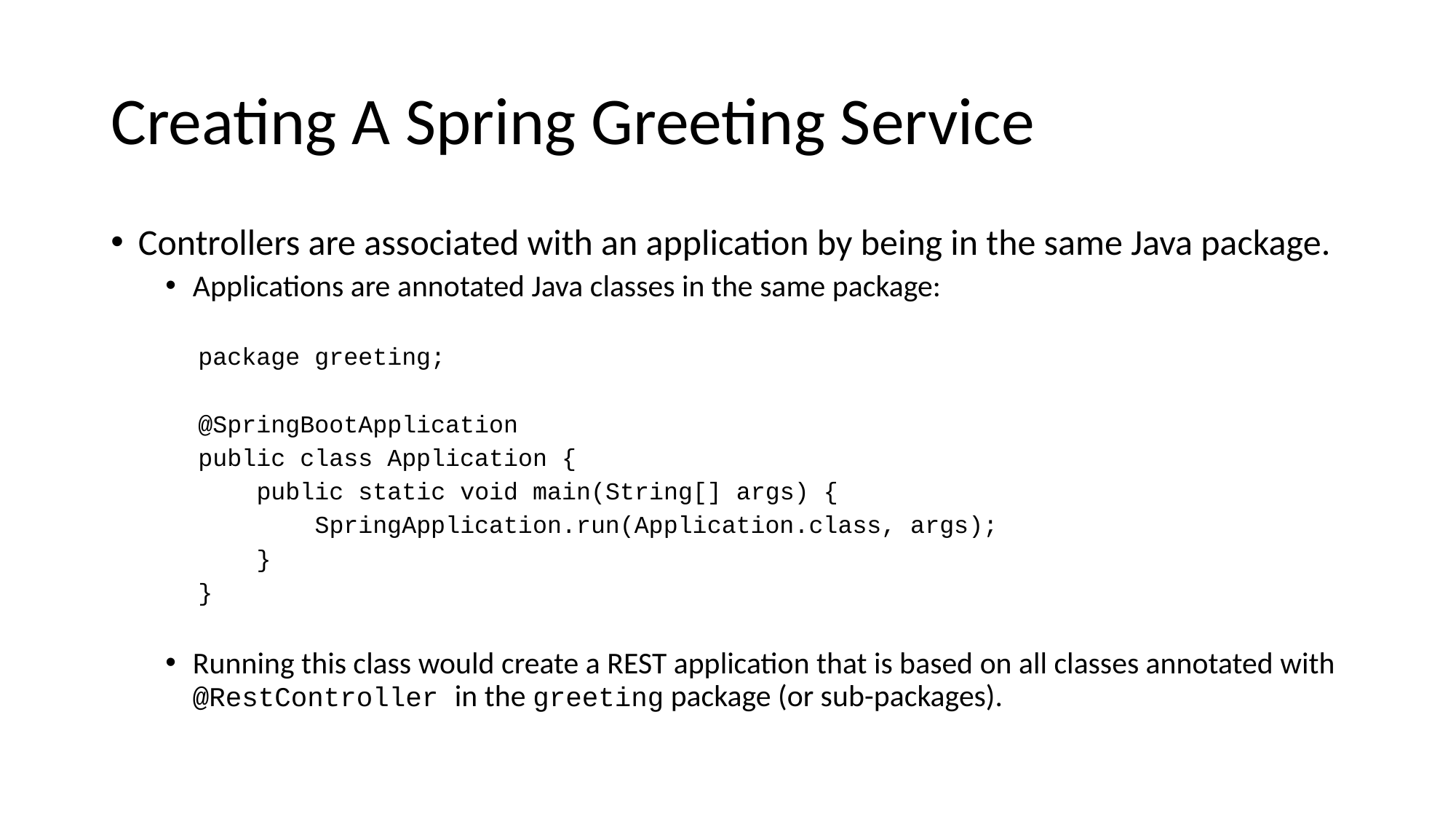

# Creating A Spring Greeting Service
Controllers are associated with an application by being in the same Java package.
Applications are annotated Java classes in the same package:

package greeting;

@SpringBootApplication
public class Application {
    public static void main(String[] args) {
        SpringApplication.run(Application.class, args);
    }
}

Running this class would create a REST application that is based on all classes annotated with @RestController in the greeting package (or sub-packages).